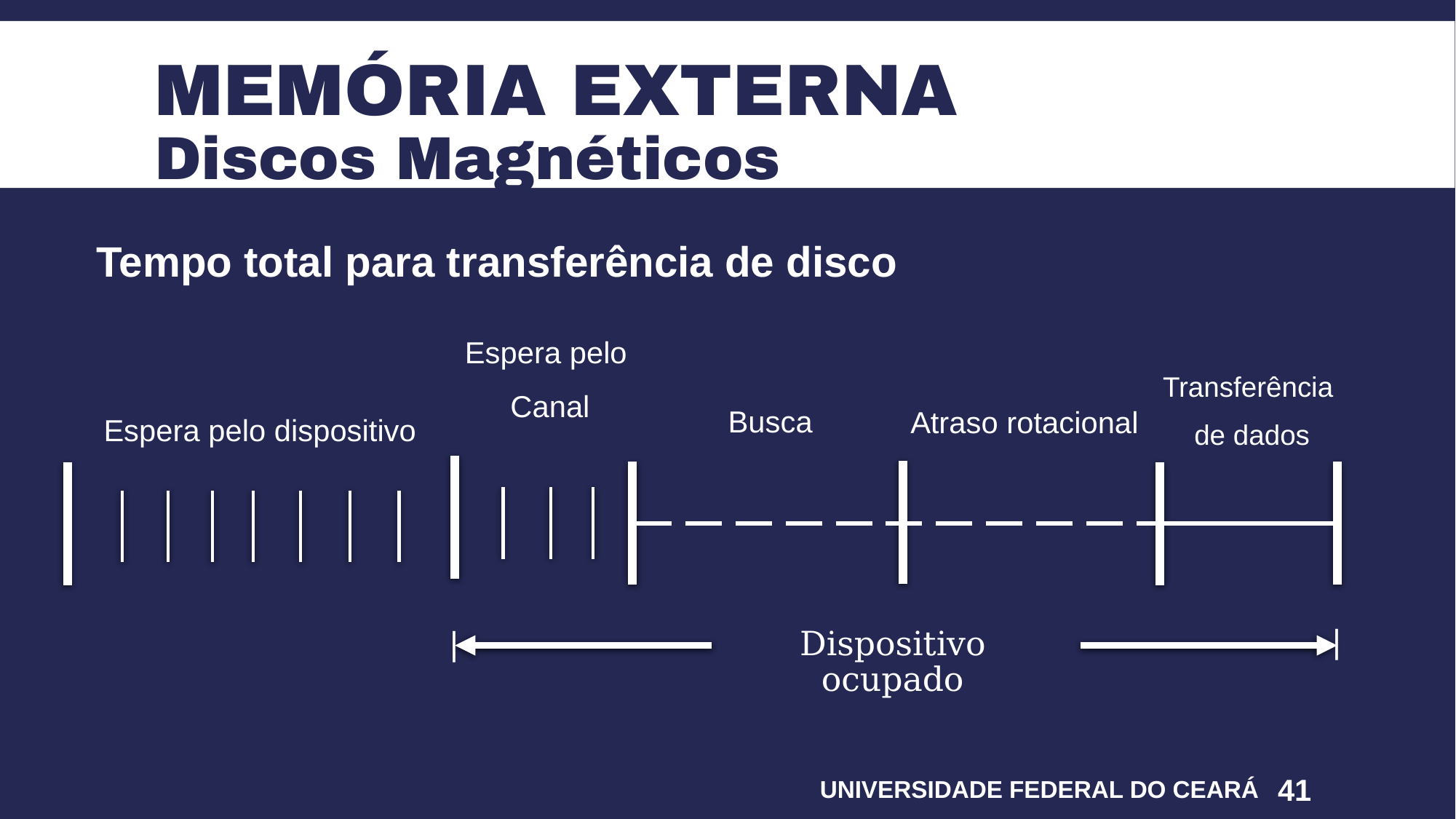

# Memória Externa Discos Magnéticos
Tempo total para transferência de disco
Espera pelo
Canal
Transferência
de dados
Busca
Atraso rotacional
Espera pelo dispositivo
|
Dispositivo ocupado
|
UNIVERSIDADE FEDERAL DO CEARÁ
41